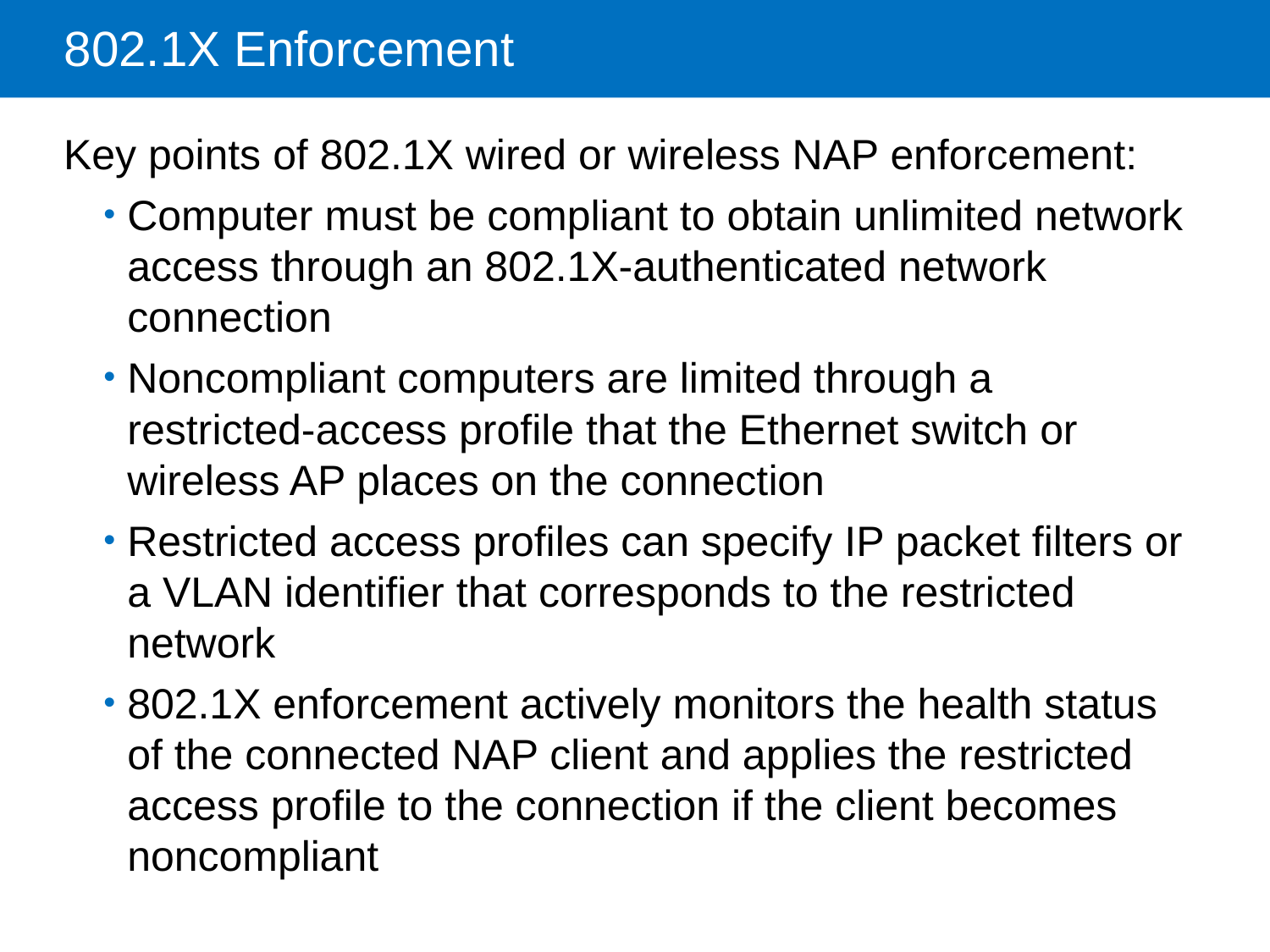

# 802.1X Enforcement
Key points of 802.1X wired or wireless NAP enforcement:
Computer must be compliant to obtain unlimited network access through an 802.1X-authenticated network connection
Noncompliant computers are limited through a
restricted-access profile that the Ethernet switch or
wireless AP places on the connection
Restricted access profiles can specify IP packet filters or a VLAN identifier that corresponds to the restricted network
802.1X enforcement actively monitors the health status of the connected NAP client and applies the restricted access profile to the connection if the client becomes noncompliant